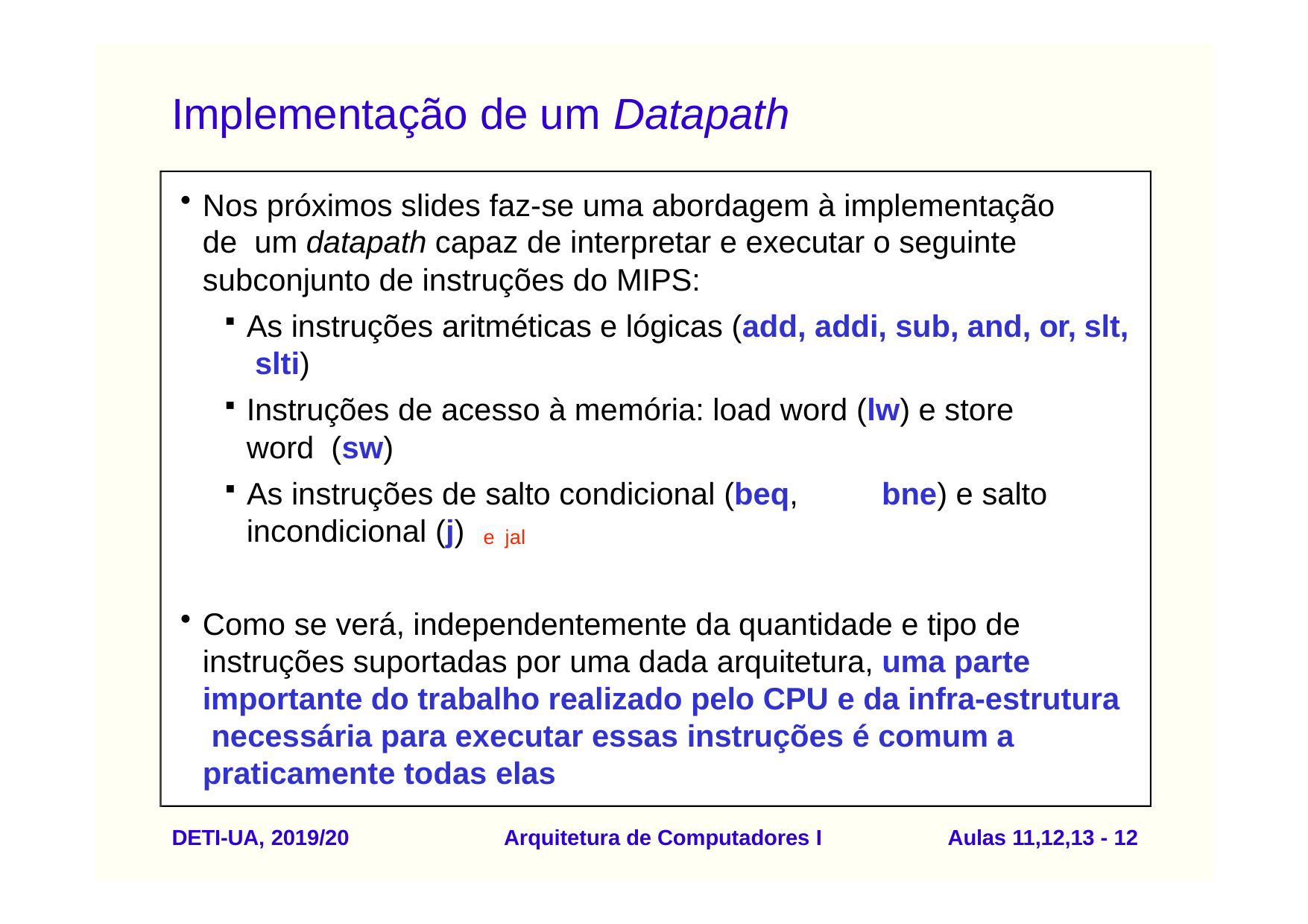

# Implementação de um Datapath

Nos próximos slides faz-se uma abordagem à implementação de  um datapath capaz de interpretar e executar o seguinte  subconjunto de instruções do MIPS:
As instruções aritméticas e lógicas (add, addi, sub, and, or, slt,  slti)
Instruções de acesso à memória: load word (lw) e store word  (sw)
As instruções de salto condicional (beq,	bne) e salto
incondicional (j)
e jal
Como se verá, independentemente da quantidade e tipo de  instruções suportadas por uma dada arquitetura, uma parte  importante do trabalho realizado pelo CPU e da infra-estrutura  necessária para executar essas instruções é comum a  praticamente todas elas
DETI-UA, 2019/20
Arquitetura de Computadores I
Aulas 11,12,13 - 12